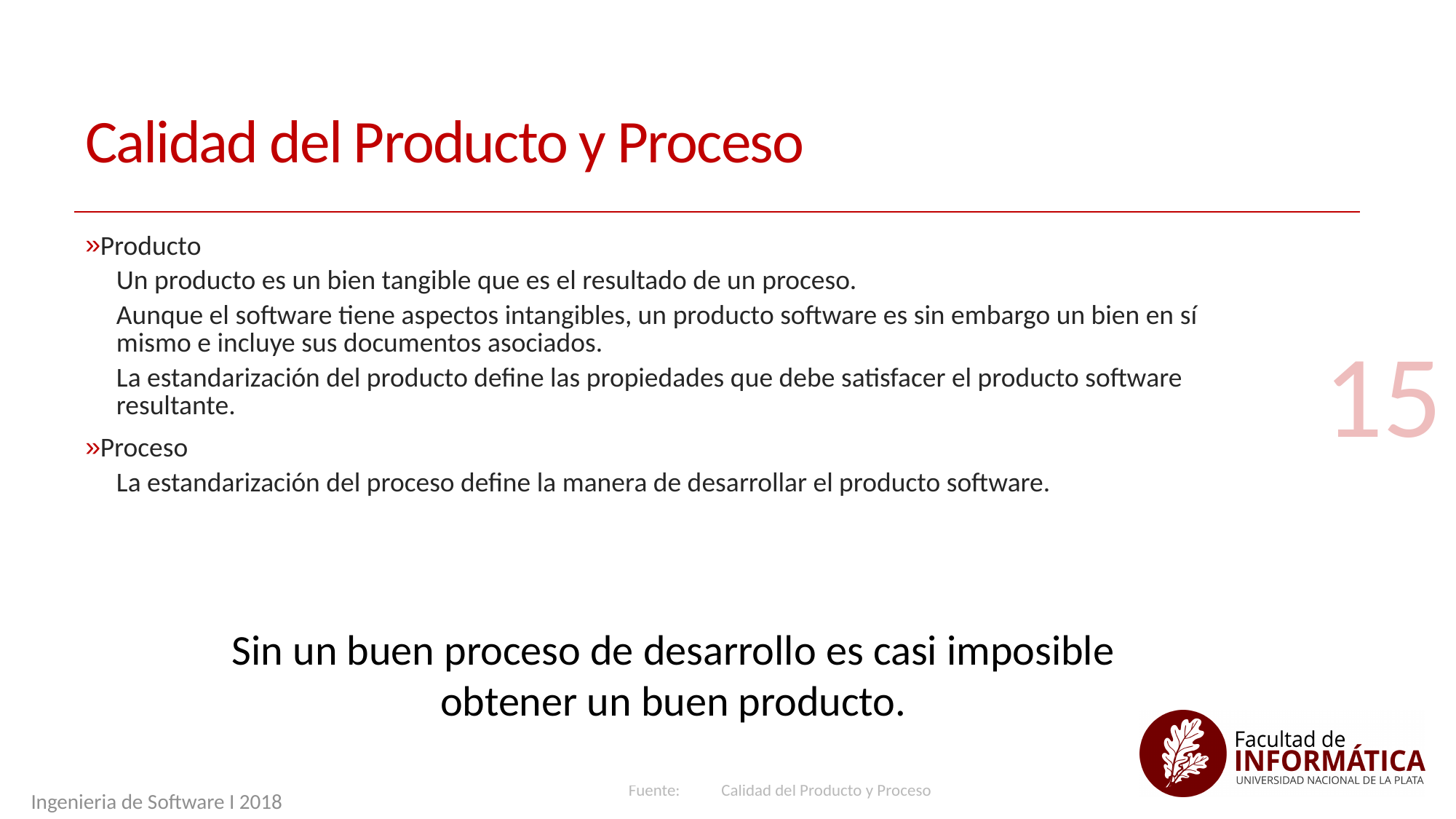

# Calidad del Producto y Proceso
Producto
Un producto es un bien tangible que es el resultado de un proceso.
Aunque el software tiene aspectos intangibles, un producto software es sin embargo un bien en sí mismo e incluye sus documentos asociados.
La estandarización del producto define las propiedades que debe satisfacer el producto software resultante.
Proceso
La estandarización del proceso define la manera de desarrollar el producto software.

15
Sin un buen proceso de desarrollo es casi imposible obtener un buen producto.

Calidad del Producto y Proceso
Ingenieria de Software I 2018